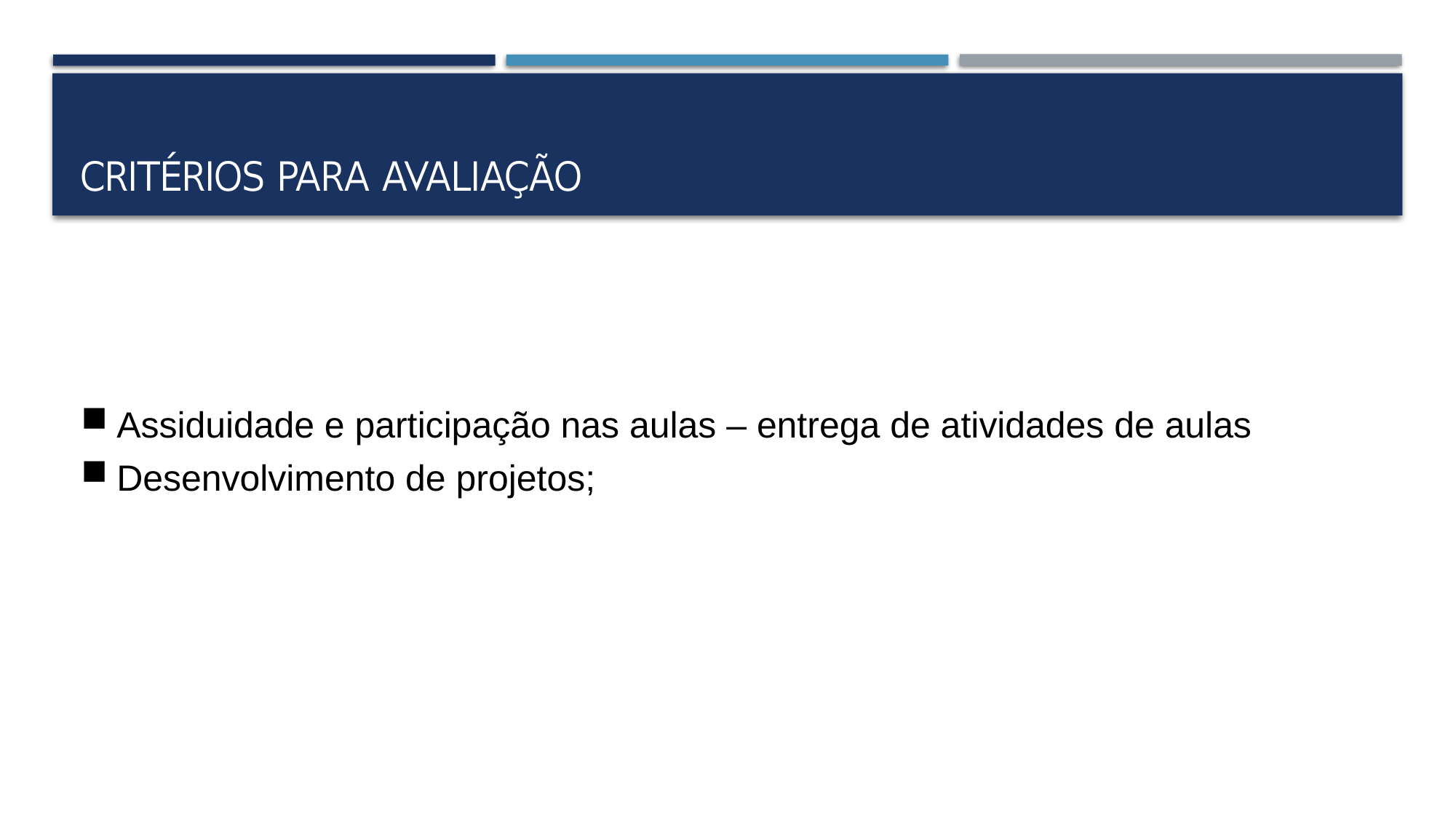

# Critérios para avaliação
Assiduidade e participação nas aulas – entrega de atividades de aulas
Desenvolvimento de projetos;